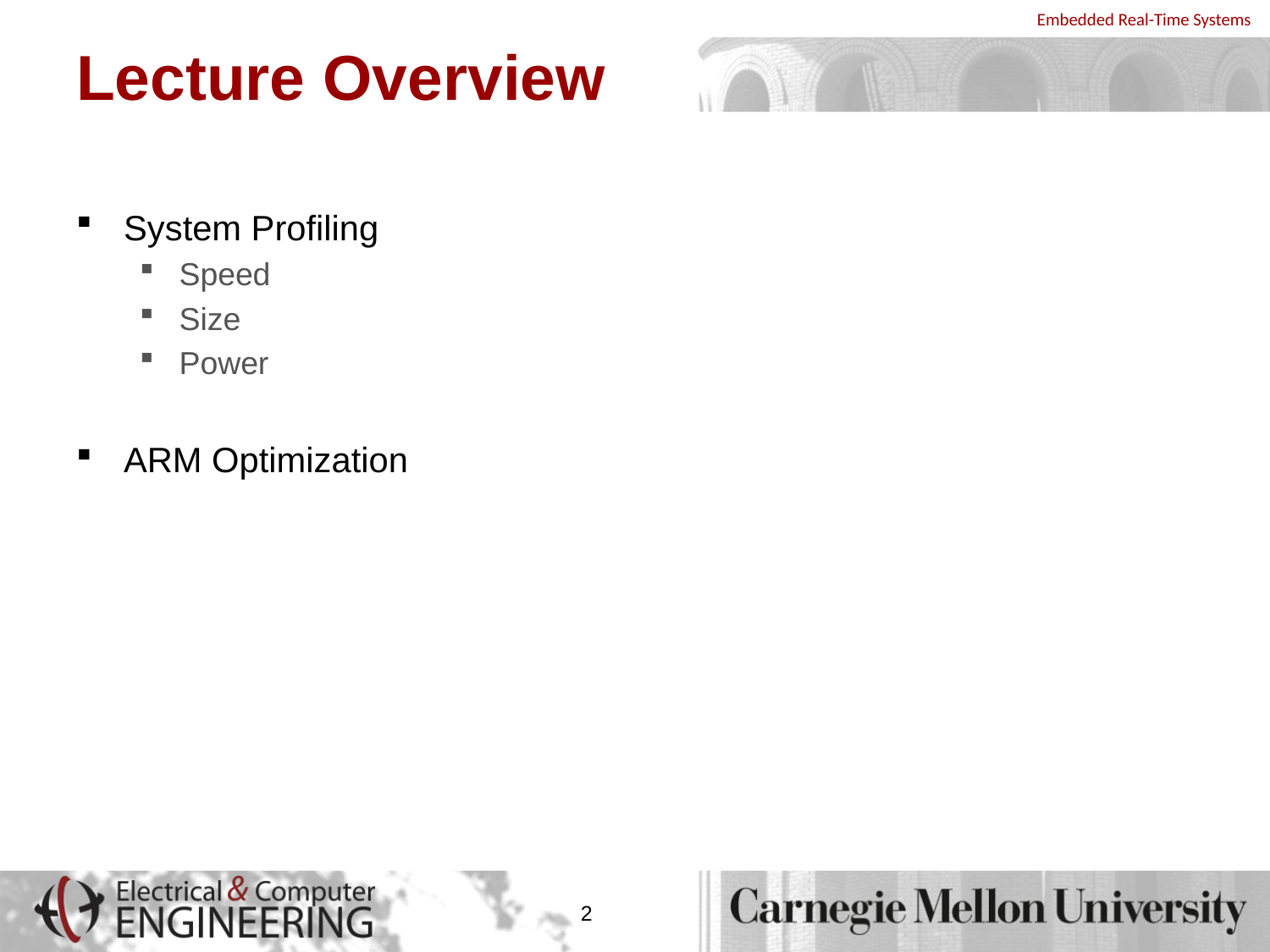

# Lecture Overview

System Profiling
Speed
Size
Power

ARM Optimization

2